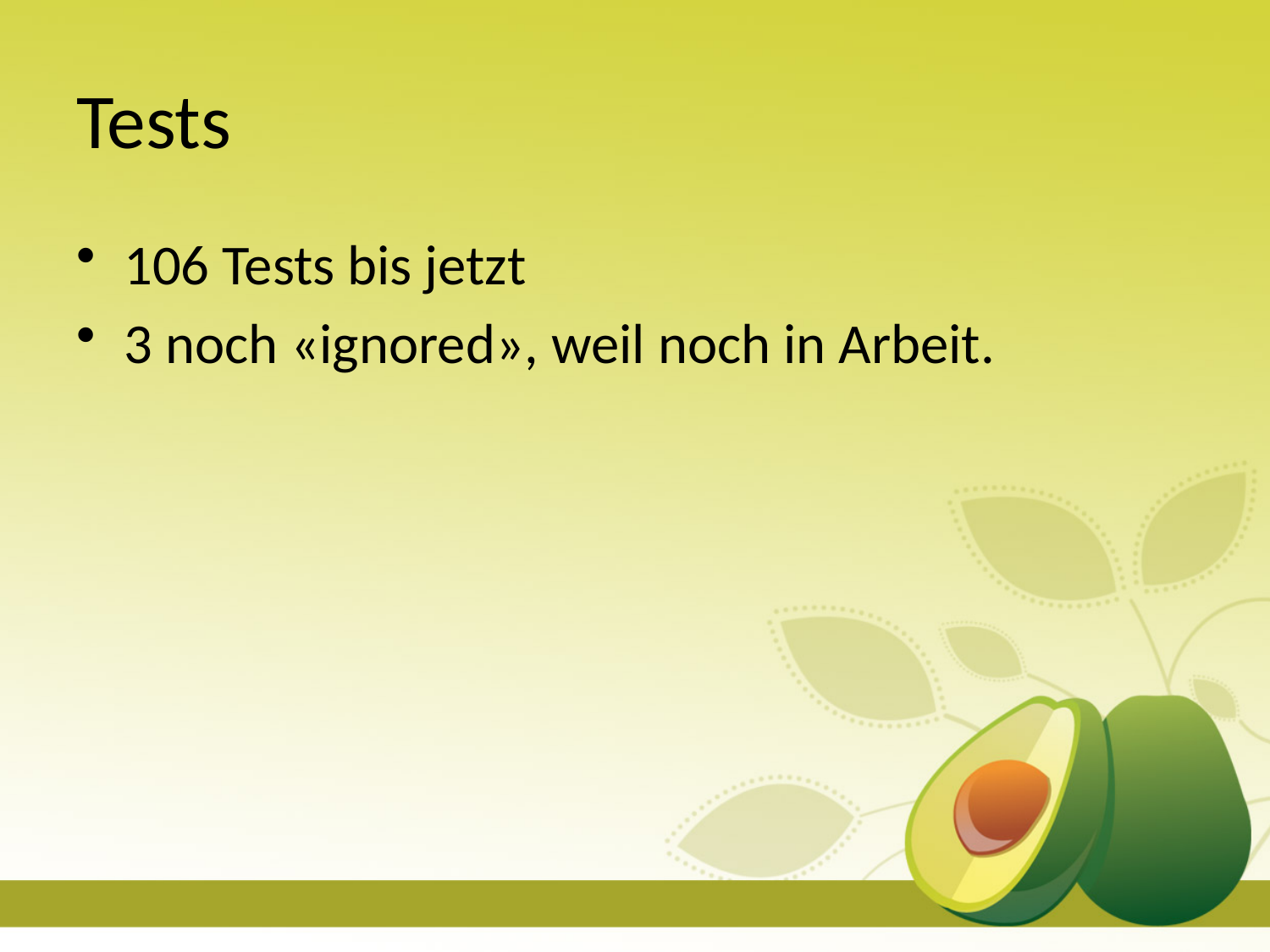

# Tests
106 Tests bis jetzt
3 noch «ignored», weil noch in Arbeit.